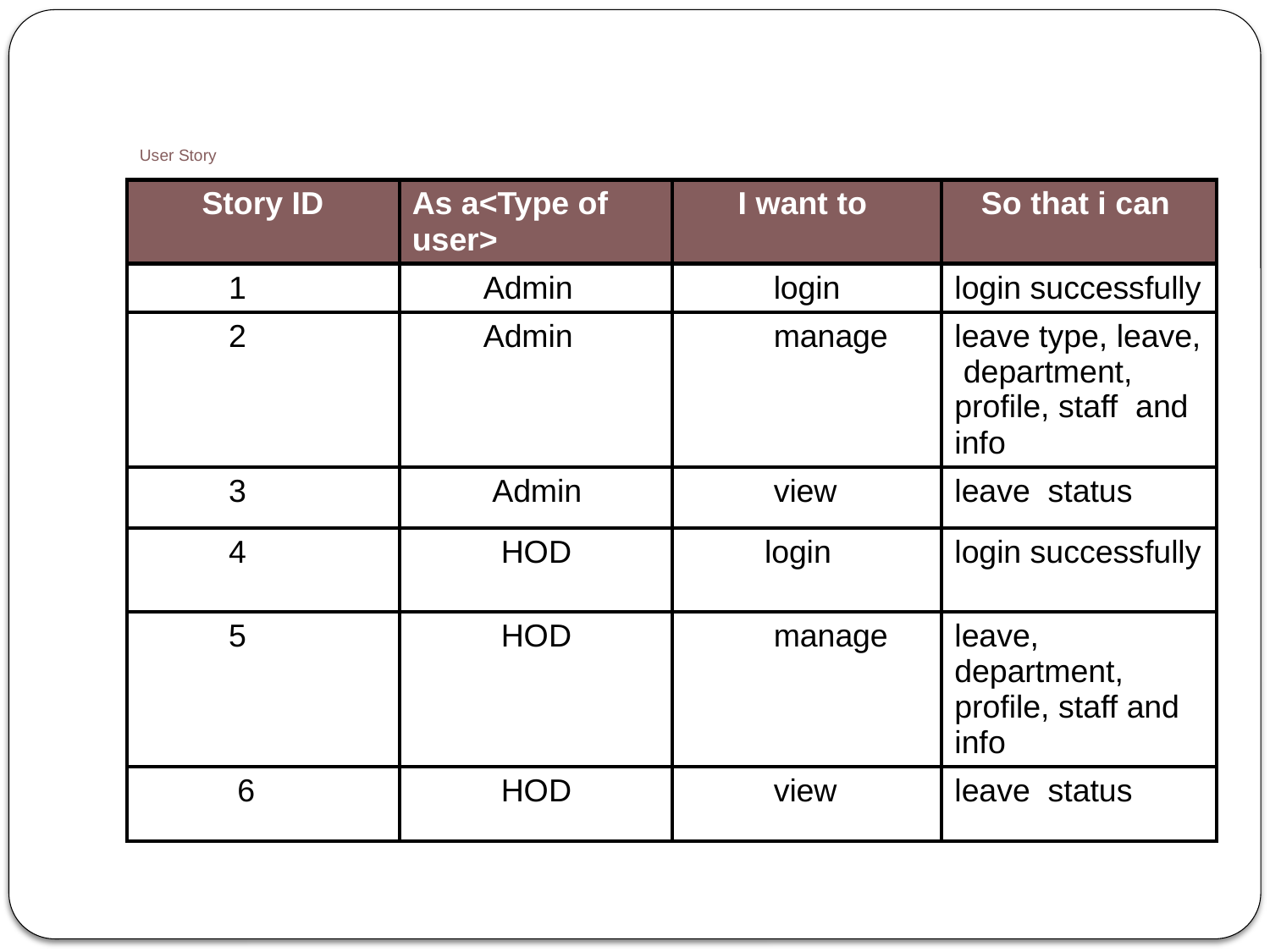

# User Story
| Story ID | As a<Type of user> | I want to | So that i can |
| --- | --- | --- | --- |
| 1 | Admin | login | login successfully |
| 2 | Admin | manage | leave type, leave, department, profile, staff and info |
| 3 | Admin | view | leave status |
| 4 | HOD | login | login successfully |
| 5 | HOD | manage | leave, department, profile, staff and info |
| 6 | HOD | view | leave status |